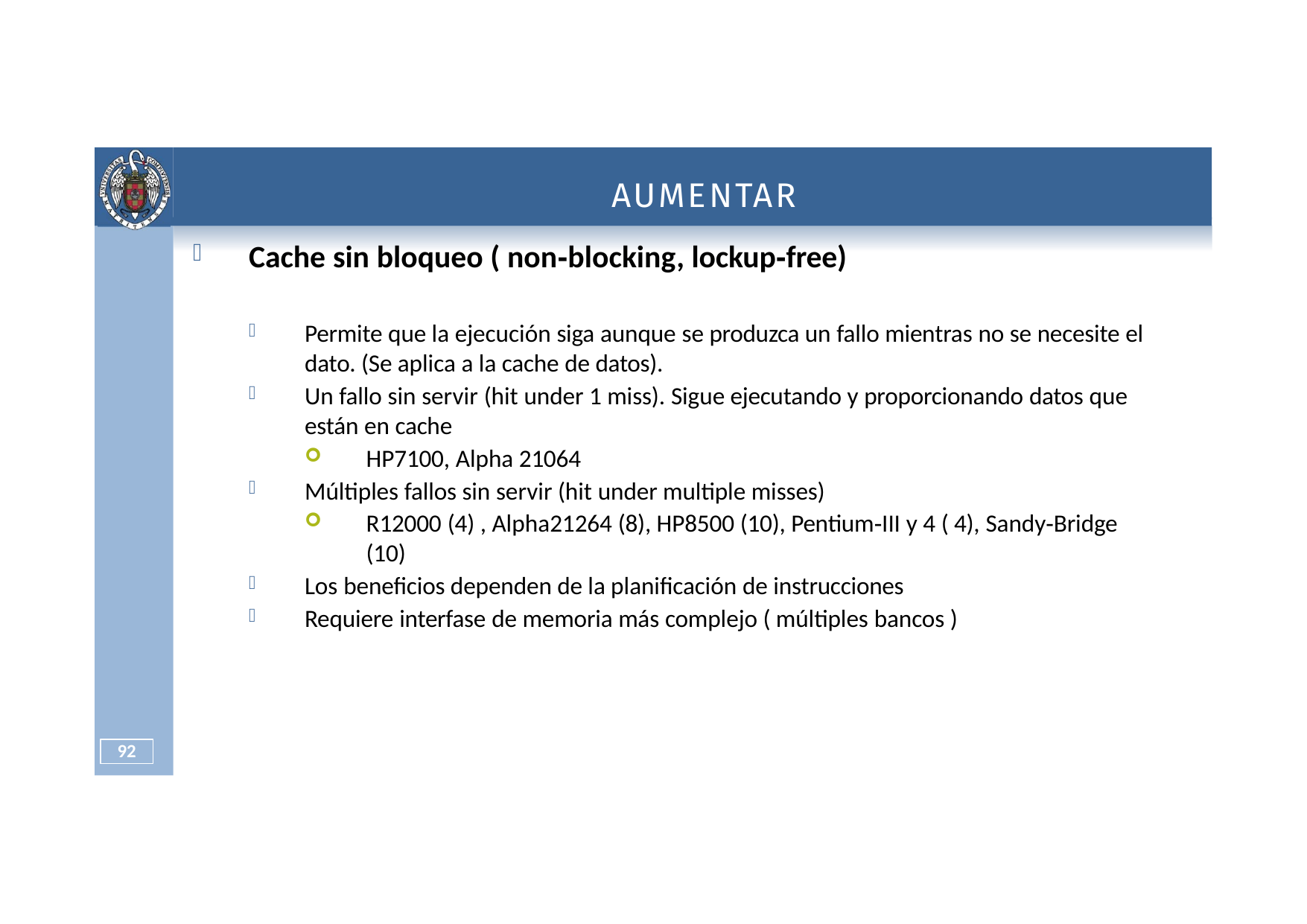

# AUMENTAR	EL ANCHO	DE	BANDA
Cache sin bloqueo ( non‐blocking, lockup‐free)

Permite que la ejecución siga aunque se produzca un fallo mientras no se necesite el  dato. (Se aplica a la cache de datos).
Un fallo sin servir (hit under 1 miss). Sigue ejecutando y proporcionando datos que  están en cache
HP7100, Alpha 21064
Múltiples fallos sin servir (hit under multiple misses)
R12000 (4) , Alpha21264 (8), HP8500 (10), Pentium‐III y 4 ( 4), Sandy‐Bridge (10)
Los beneficios dependen de la planificación de instrucciones
Requiere interfase de memoria más complejo ( múltiples bancos )

92